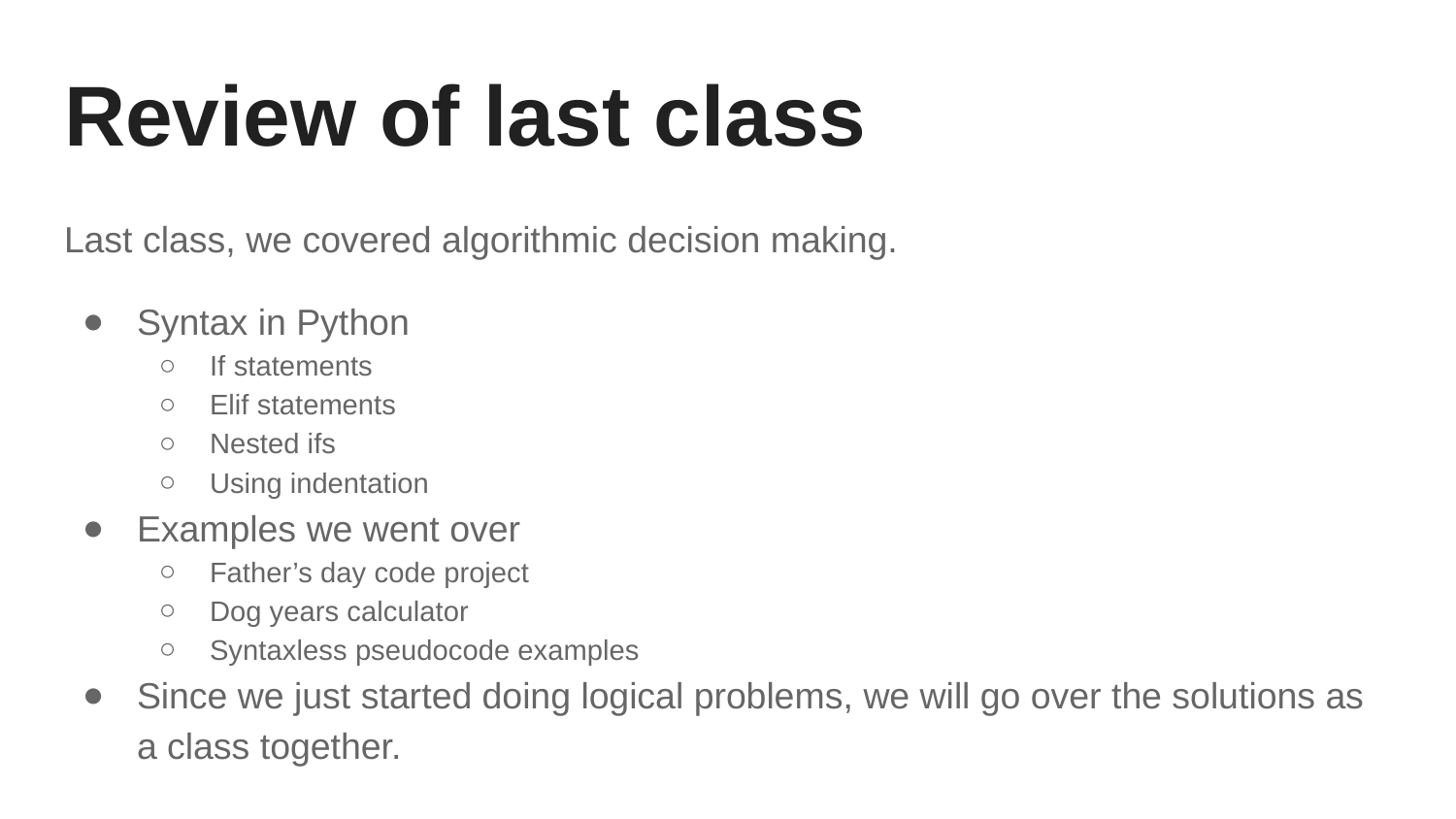

# Review of last class
Last class, we covered algorithmic decision making.
Syntax in Python
If statements
Elif statements
Nested ifs
Using indentation
Examples we went over
Father’s day code project
Dog years calculator
Syntaxless pseudocode examples
Since we just started doing logical problems, we will go over the solutions as a class together.